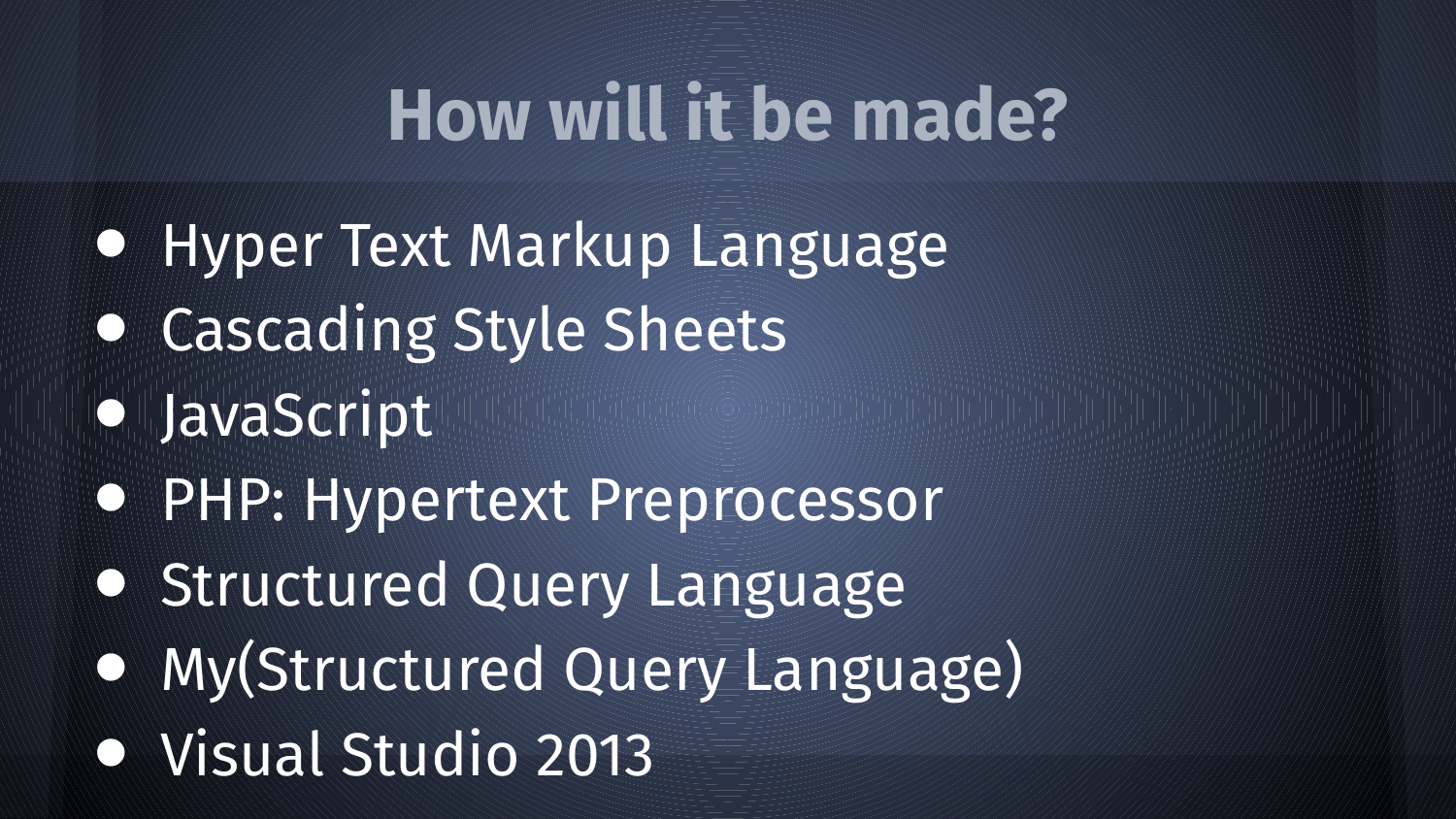

# How will it be made?
Hyper Text Markup Language
Cascading Style Sheets
JavaScript
PHP: Hypertext Preprocessor
Structured Query Language
My(Structured Query Language)
Visual Studio 2013